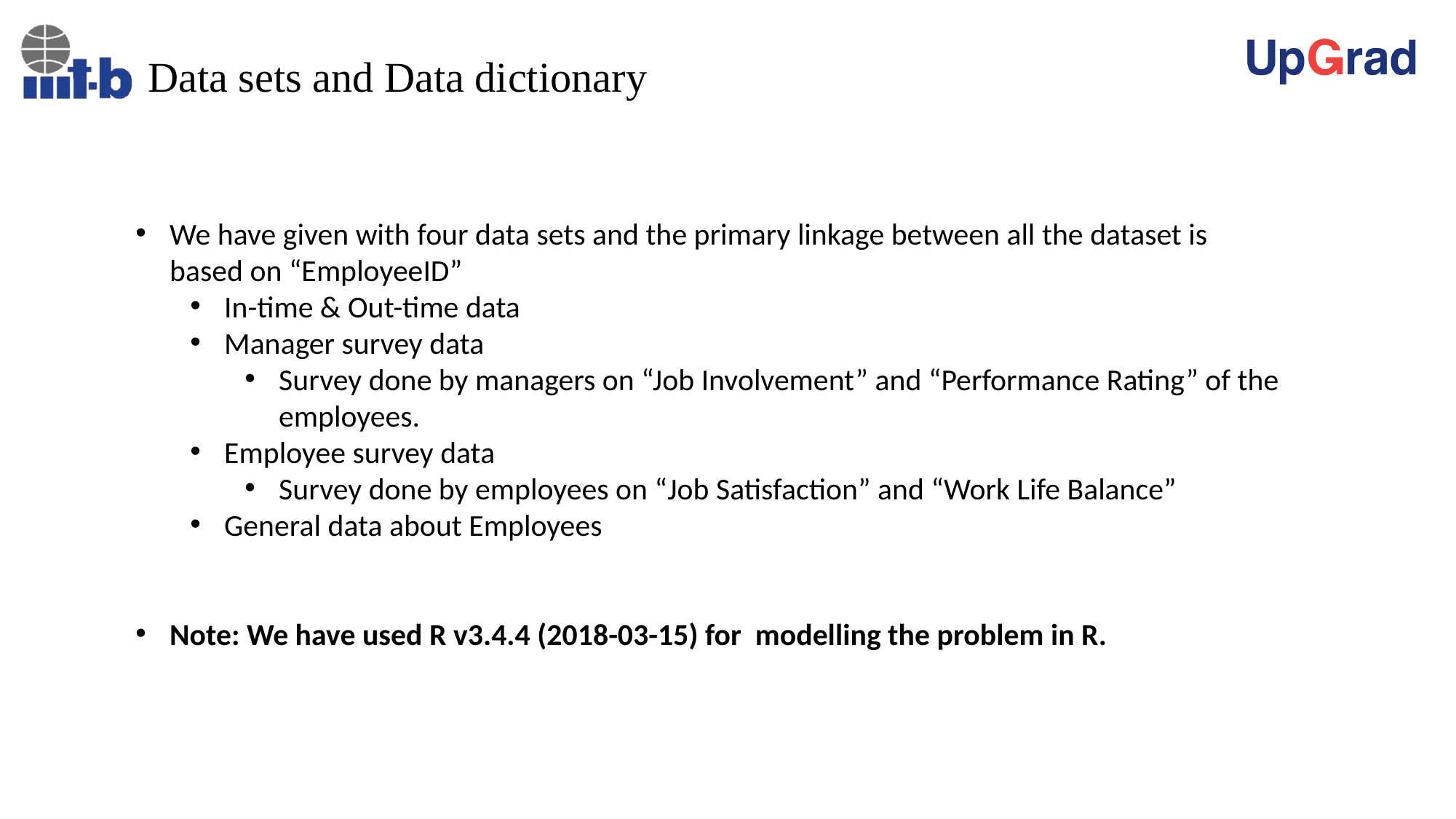

# Data sets and Data dictionary
We have given with four data sets and the primary linkage between all the dataset is based on “EmployeeID”
In-time & Out-time data
Manager survey data
Survey done by managers on “Job Involvement” and “Performance Rating” of the employees.
Employee survey data
Survey done by employees on “Job Satisfaction” and “Work Life Balance”
General data about Employees

Note: We have used R v3.4.4 (2018-03-15) for  modelling the problem in R.